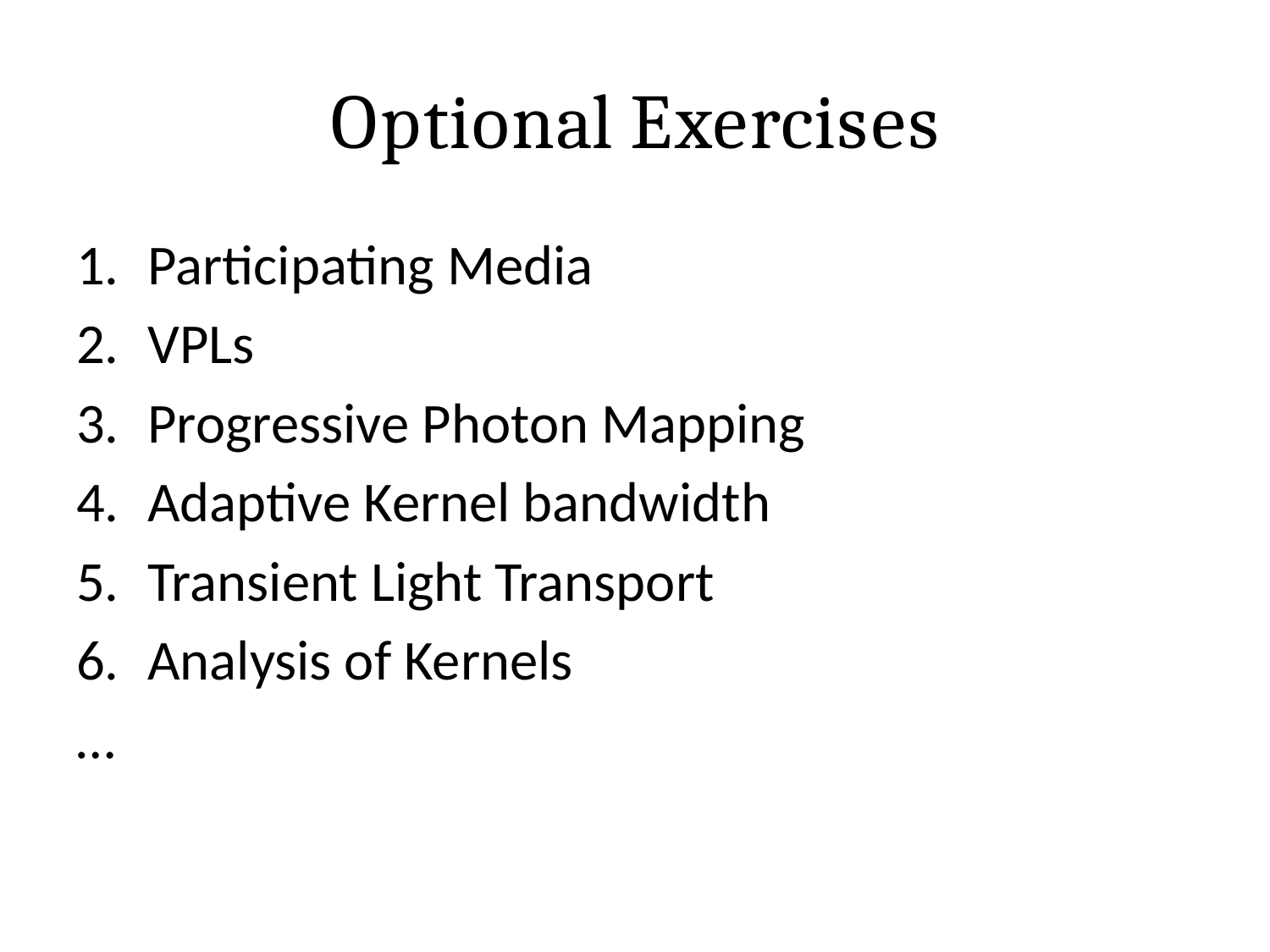

# Optional Exercises
Participating Media
VPLs
Progressive Photon Mapping
Adaptive Kernel bandwidth
Transient Light Transport
Analysis of Kernels
…